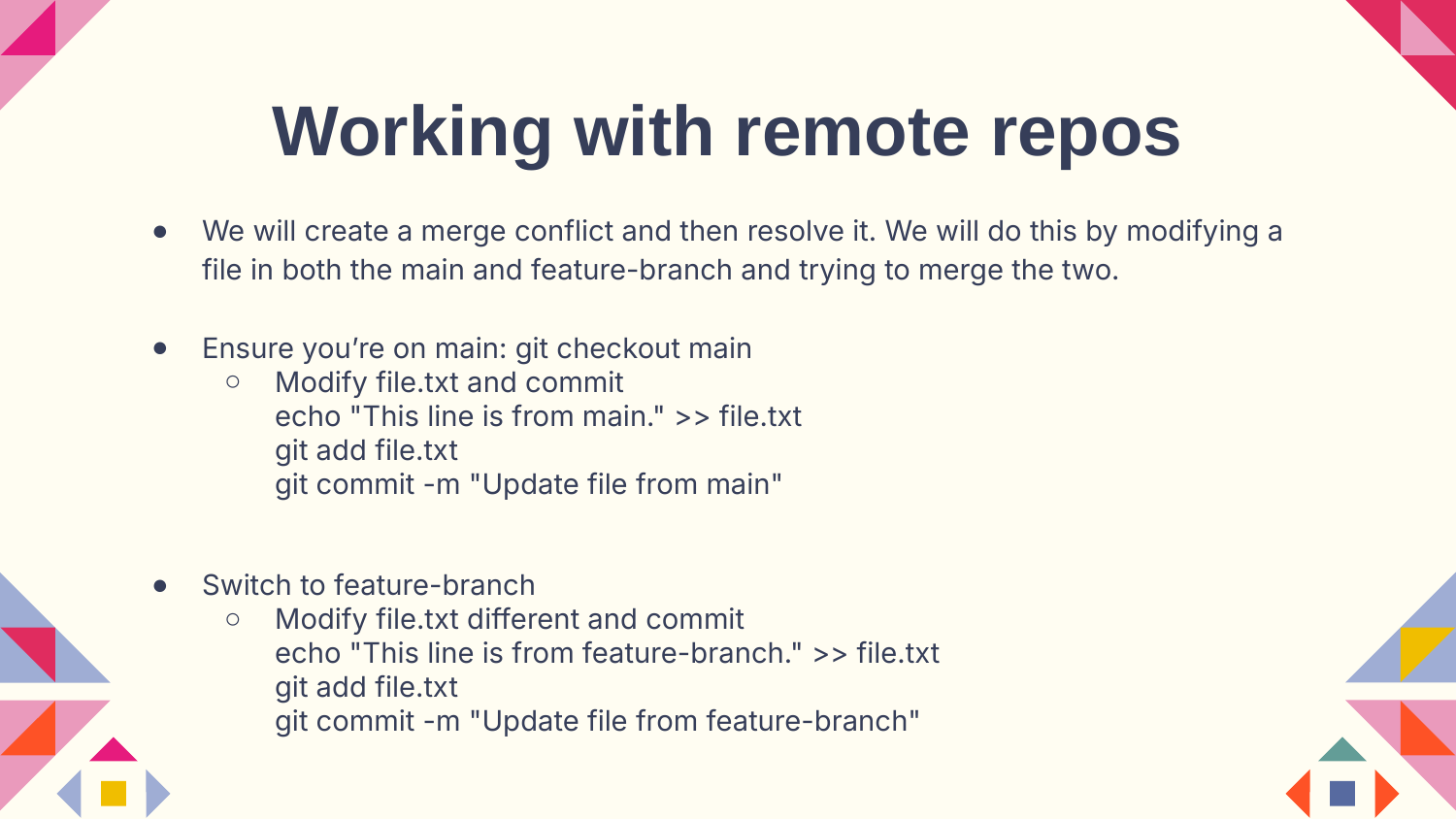

# Working with remote repos
We will create a merge conflict and then resolve it. We will do this by modifying a file in both the main and feature-branch and trying to merge the two.

Ensure you’re on main: git checkout main
Modify file.txt and commit
echo "This line is from main." >> file.txt
git add file.txt
git commit -m "Update file from main"

Switch to feature-branch
Modify file.txt different and commit
echo "This line is from feature-branch." >> file.txt
git add file.txt
git commit -m "Update file from feature-branch"